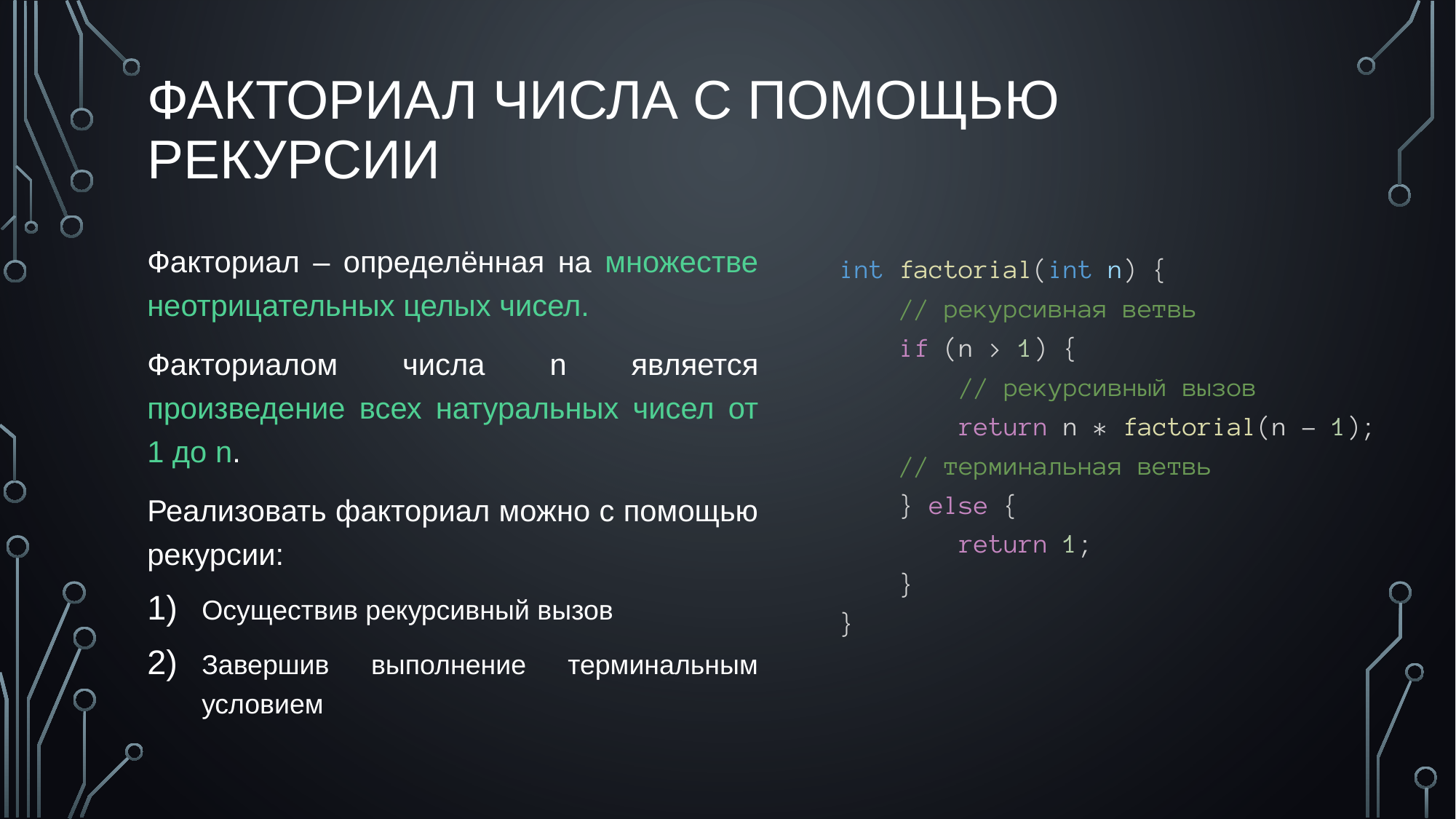

# Факториал числа с помощью рекурсии
Факториал – определённая на множестве неотрицательных целых чисел.
Факториалом числа n является произведение всех натуральных чисел от 1 до n.
Реализовать факториал можно с помощью рекурсии:
Осуществив рекурсивный вызов
Завершив выполнение терминальным условием

int factorial(int n) {
    // рекурсивная ветвь
    if (n > 1) {
        // рекурсивный вызов
        return n * factorial(n - 1);
    // терминальная ветвь
    } else {
        return 1;
    }
}